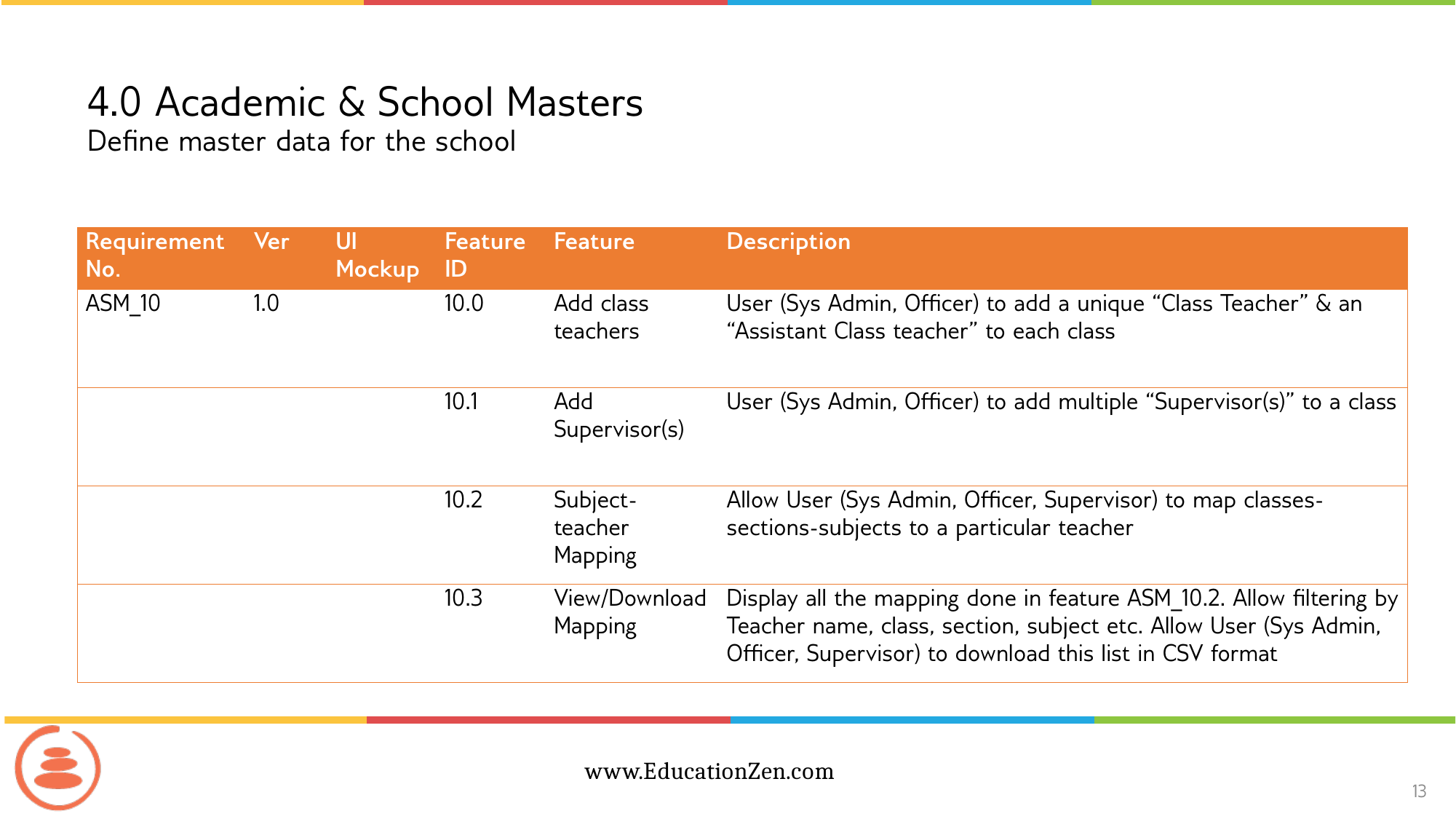

# 4.0 Academic & School Masters Define master data for the school
| Requirement No. | Ver | UI Mockup | Feature ID | Feature | Description |
| --- | --- | --- | --- | --- | --- |
| ASM\_10 | 1.0 |  | 10.0 | Add class teachers | User (Sys Admin, Officer) to add a unique “Class Teacher” & an “Assistant Class teacher” to each class |
|  |  |  | 10.1 | Add Supervisor(s) | User (Sys Admin, Officer) to add multiple “Supervisor(s)” to a class |
|  |  |  | 10.2 | Subject-teacher Mapping | Allow User (Sys Admin, Officer, Supervisor) to map classes-sections-subjects to a particular teacher |
|  |  |  | 10.3 | View/Download Mapping | Display all the mapping done in feature ASM\_10.2. Allow filtering by Teacher name, class, section, subject etc. Allow User (Sys Admin, Officer, Supervisor) to download this list in CSV format |
13